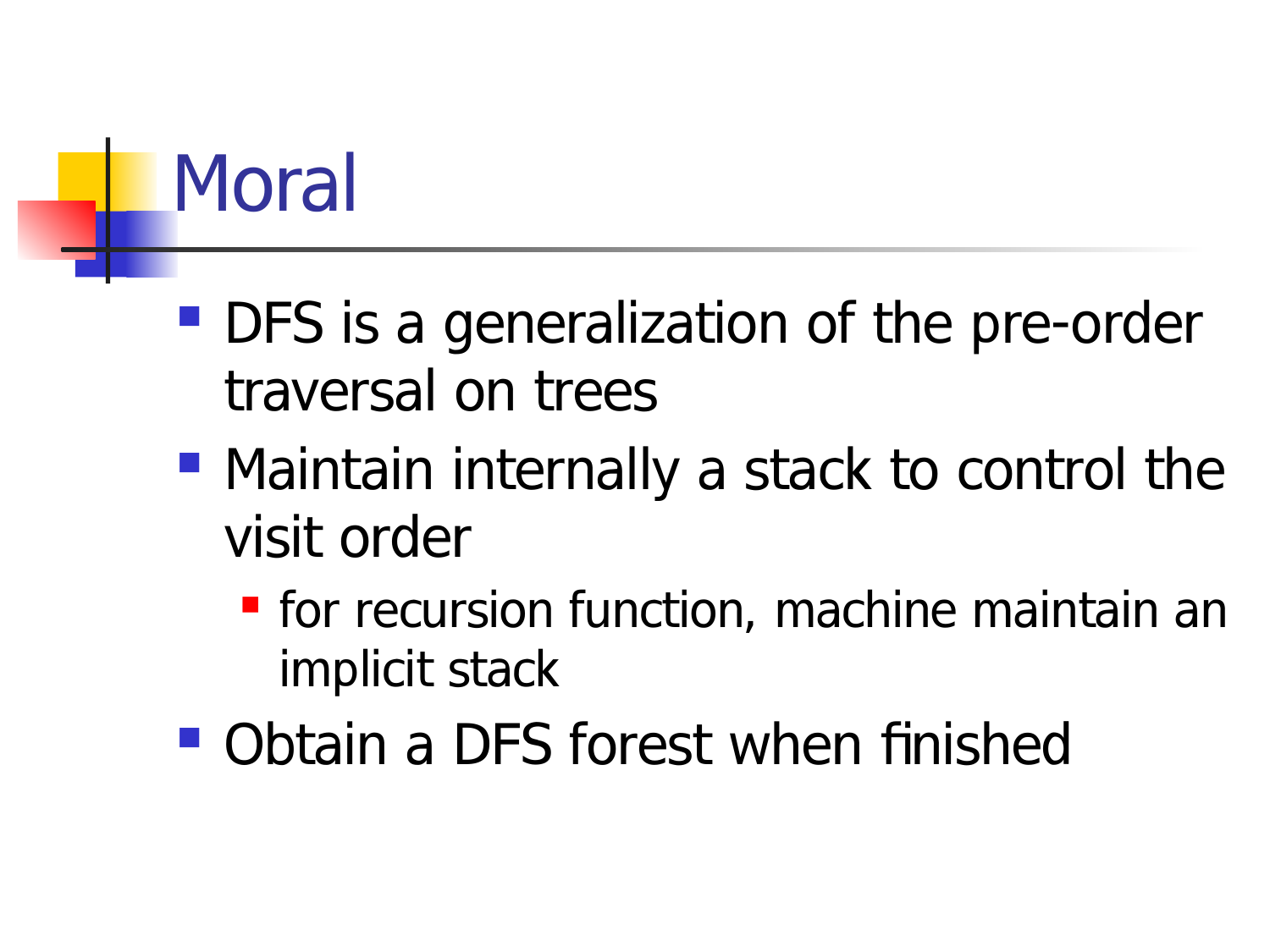

# Moral
DFS is a generalization of the pre-order traversal on trees
Maintain internally a stack to control the visit order
for recursion function, machine maintain an implicit stack
Obtain a DFS forest when finished